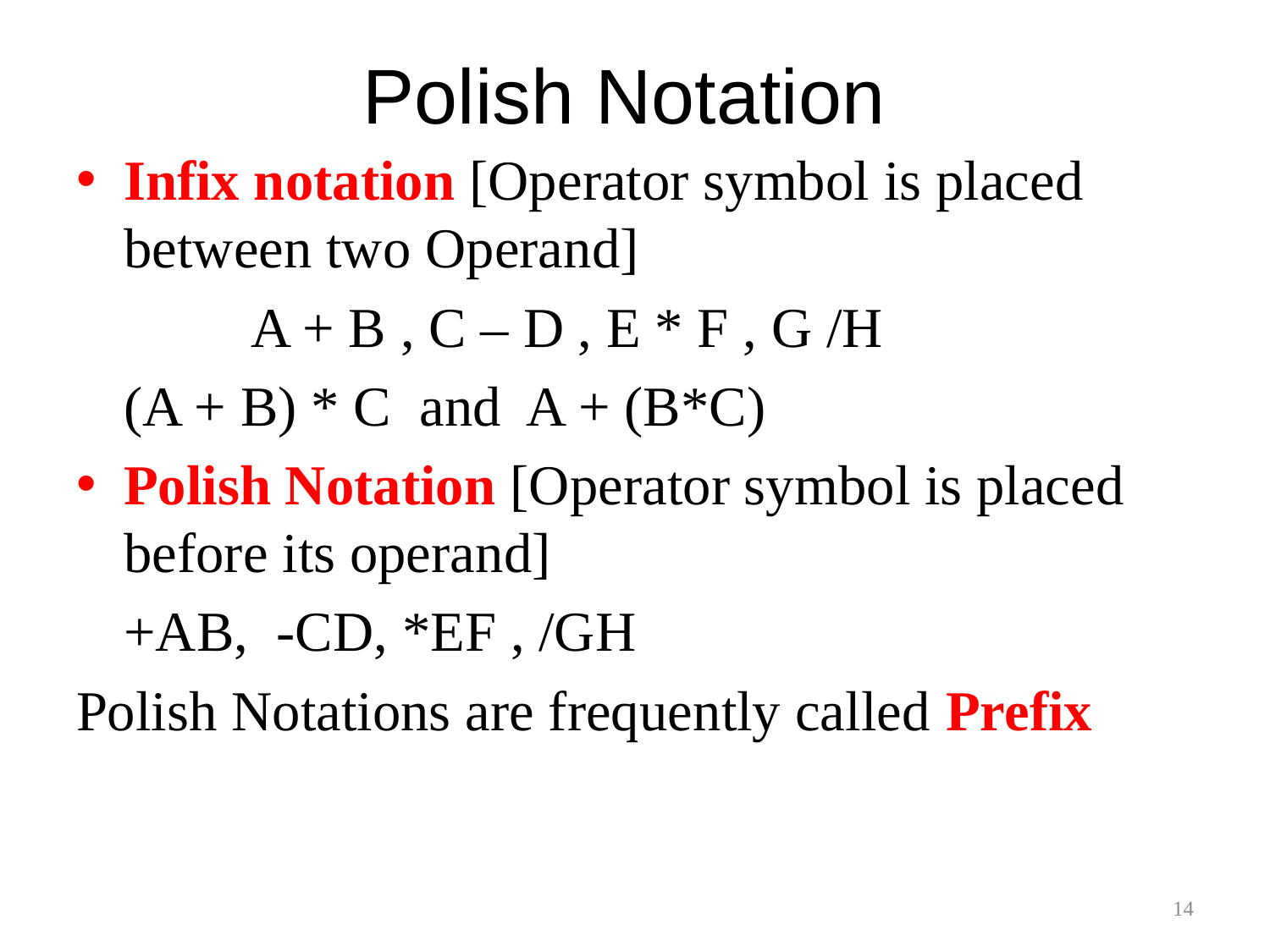

# Polish Notation
Infix notation [Operator symbol is placed between two Operand]
		A + B , C – D , E * F , G /H
	(A + B) * C  and  A + (B*C)
Polish Notation [Operator symbol is placed before its operand]
	+AB,  -CD, *EF , /GH
Polish Notations are frequently called Prefix
14